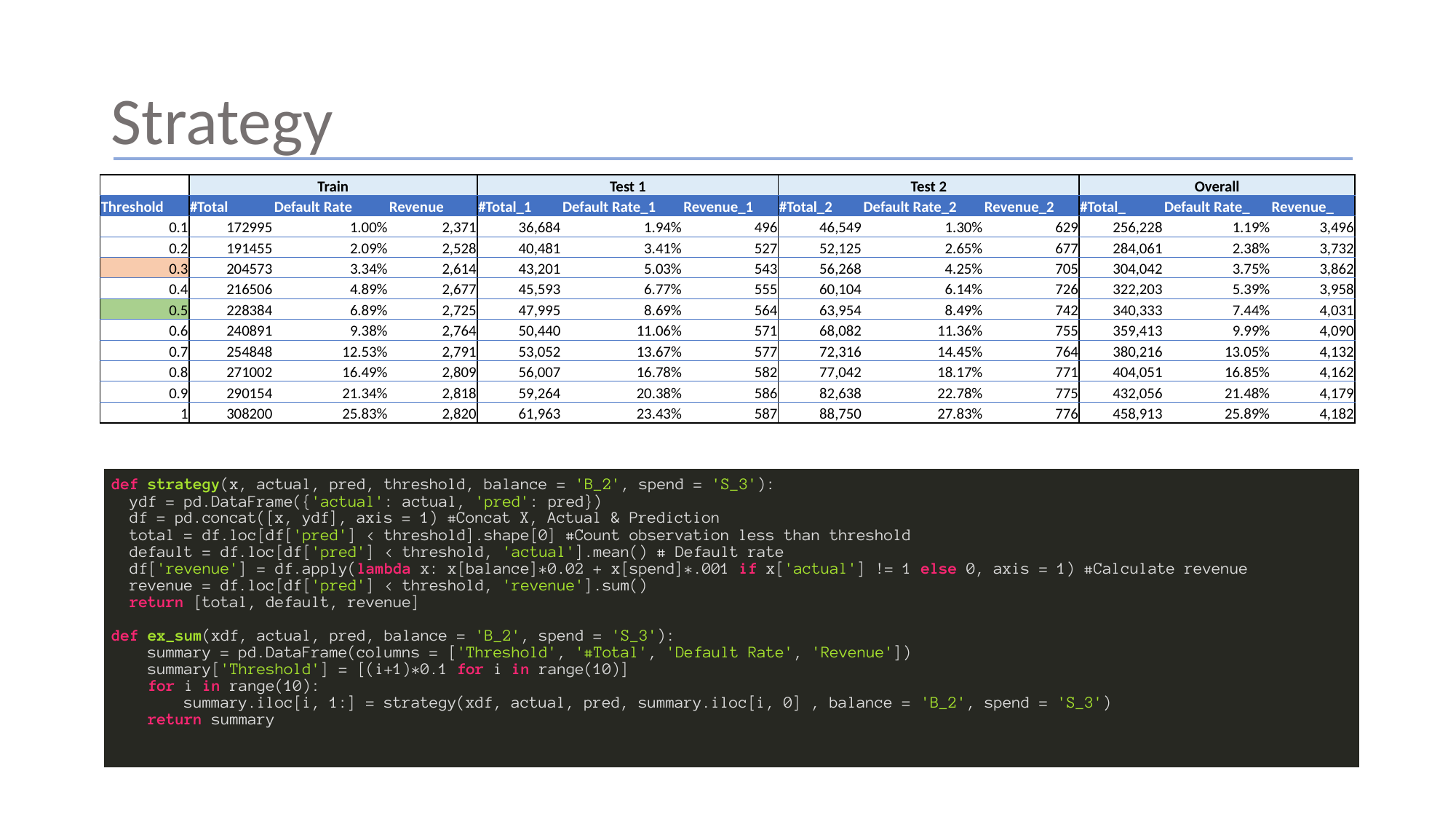

# Strategy
|  | Train |  |  | Test 1 |  |  | Test 2 |  |  | Overall |  |  |
| --- | --- | --- | --- | --- | --- | --- | --- | --- | --- | --- | --- | --- |
| Threshold | #Total | Default Rate | Revenue | #Total\_1 | Default Rate\_1 | Revenue\_1 | #Total\_2 | Default Rate\_2 | Revenue\_2 | #Total\_ | Default Rate\_ | Revenue\_ |
| 0.1 | 172995 | 1.00% | 2,371 | 36,684 | 1.94% | 496 | 46,549 | 1.30% | 629 | 256,228 | 1.19% | 3,496 |
| 0.2 | 191455 | 2.09% | 2,528 | 40,481 | 3.41% | 527 | 52,125 | 2.65% | 677 | 284,061 | 2.38% | 3,732 |
| 0.3 | 204573 | 3.34% | 2,614 | 43,201 | 5.03% | 543 | 56,268 | 4.25% | 705 | 304,042 | 3.75% | 3,862 |
| 0.4 | 216506 | 4.89% | 2,677 | 45,593 | 6.77% | 555 | 60,104 | 6.14% | 726 | 322,203 | 5.39% | 3,958 |
| 0.5 | 228384 | 6.89% | 2,725 | 47,995 | 8.69% | 564 | 63,954 | 8.49% | 742 | 340,333 | 7.44% | 4,031 |
| 0.6 | 240891 | 9.38% | 2,764 | 50,440 | 11.06% | 571 | 68,082 | 11.36% | 755 | 359,413 | 9.99% | 4,090 |
| 0.7 | 254848 | 12.53% | 2,791 | 53,052 | 13.67% | 577 | 72,316 | 14.45% | 764 | 380,216 | 13.05% | 4,132 |
| 0.8 | 271002 | 16.49% | 2,809 | 56,007 | 16.78% | 582 | 77,042 | 18.17% | 771 | 404,051 | 16.85% | 4,162 |
| 0.9 | 290154 | 21.34% | 2,818 | 59,264 | 20.38% | 586 | 82,638 | 22.78% | 775 | 432,056 | 21.48% | 4,179 |
| 1 | 308200 | 25.83% | 2,820 | 61,963 | 23.43% | 587 | 88,750 | 27.83% | 776 | 458,913 | 25.89% | 4,182 |

| def strategy(x, actual, pred, threshold, balance = 'B\_2', spend = 'S\_3'):   ydf = pd.DataFrame({'actual': actual, 'pred': pred})   df = pd.concat([x, ydf], axis = 1) #Concat X, Actual & Prediction   total = df.loc[df['pred'] < threshold].shape[0] #Count observation less than threshold   default = df.loc[df['pred'] < threshold, 'actual'].mean() # Default rate   df['revenue'] = df.apply(lambda x: x[balance]\*0.02 + x[spend]\*.001 if x['actual'] != 1 else 0, axis = 1) #Calculate revenue   revenue = df.loc[df['pred'] < threshold, 'revenue'].sum()   return [total, default, revenue] def ex\_sum(xdf, actual, pred, balance = 'B\_2', spend = 'S\_3'):     summary = pd.DataFrame(columns = ['Threshold', '#Total', 'Default Rate', 'Revenue'])     summary['Threshold'] = [(i+1)\*0.1 for i in range(10)]     for i in range(10):         summary.iloc[i, 1:] = strategy(xdf, actual, pred, summary.iloc[i, 0] , balance = 'B\_2', spend = 'S\_3')     return summary |
| --- |